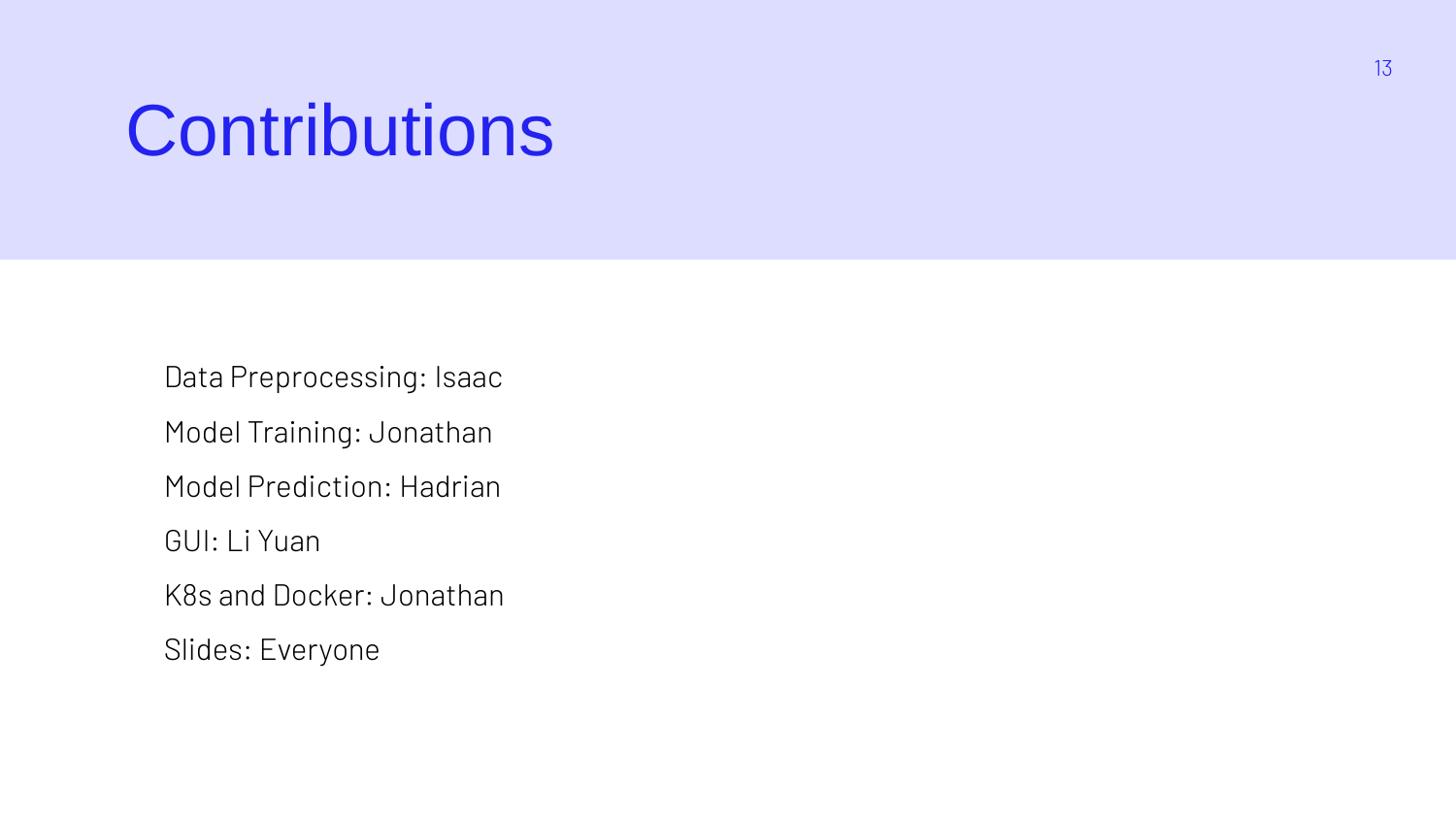

13
Contributions
Data Preprocessing: Isaac
Model Training: Jonathan
Model Prediction: Hadrian
GUI: Li Yuan
K8s and Docker: Jonathan
Slides: Everyone